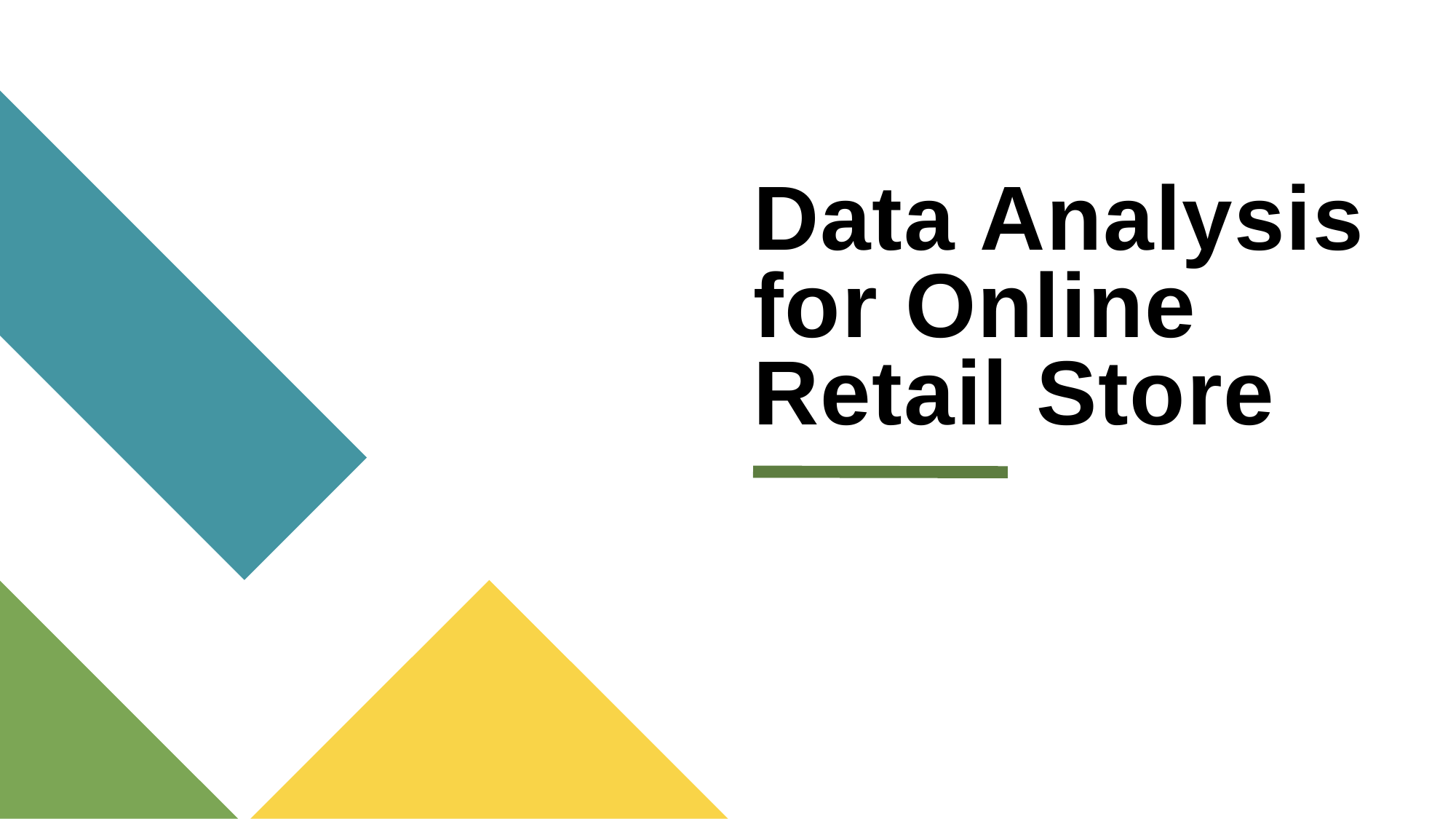

# Data Analysis for Online Retail Store